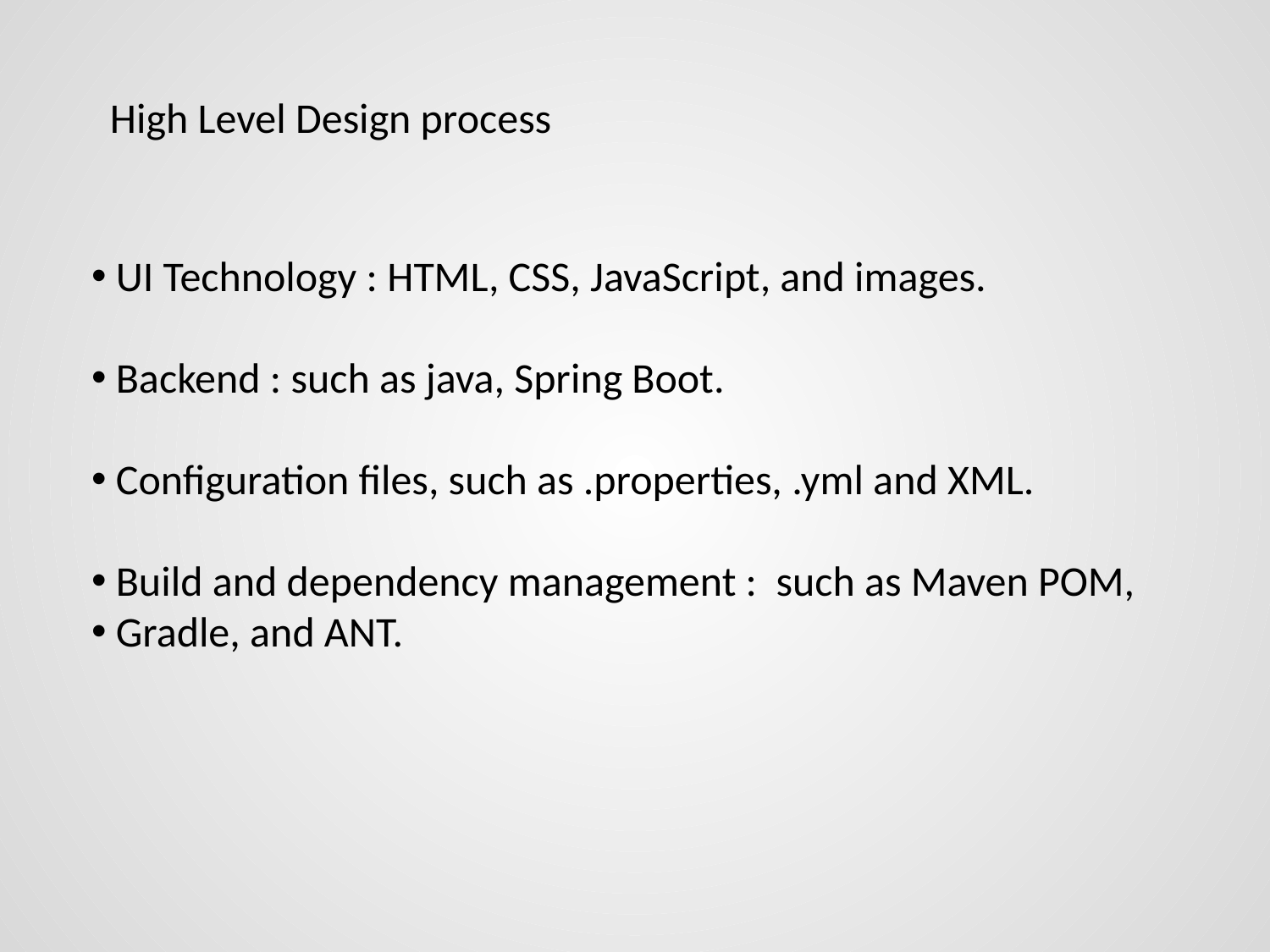

High Level Design process
 UI Technology : HTML, CSS, JavaScript, and images.

 Backend : such as java, Spring Boot.

 Configuration files, such as .properties, .yml and XML.

 Build and dependency management :  such as Maven POM,
 Gradle, and ANT.